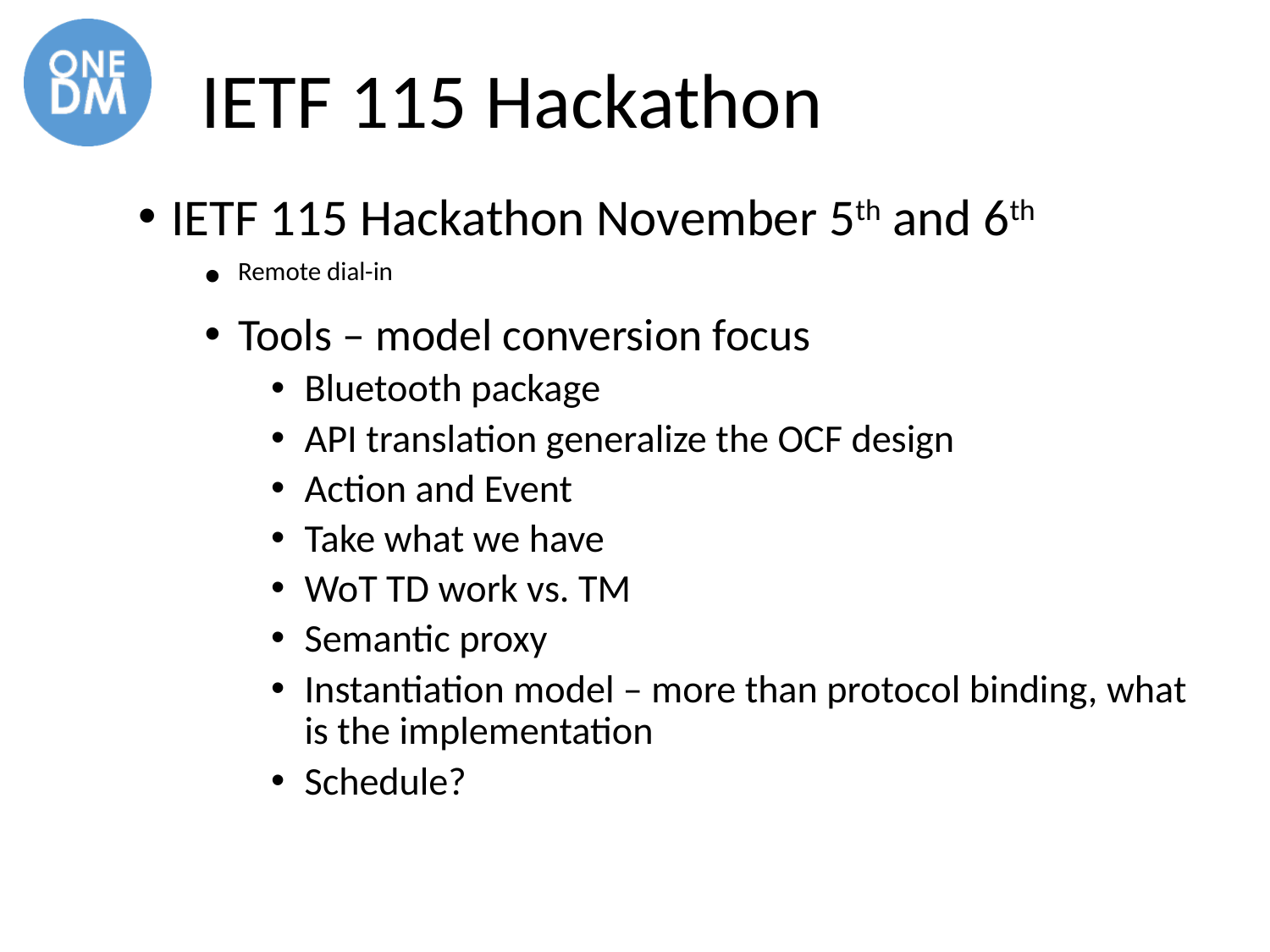

# IETF 115 Hackathon
IETF 115 Hackathon November 5th and 6th
Remote dial-in
Tools – model conversion focus
Bluetooth package
API translation generalize the OCF design
Action and Event
Take what we have
WoT TD work vs. TM
Semantic proxy
Instantiation model – more than protocol binding, what is the implementation
Schedule?